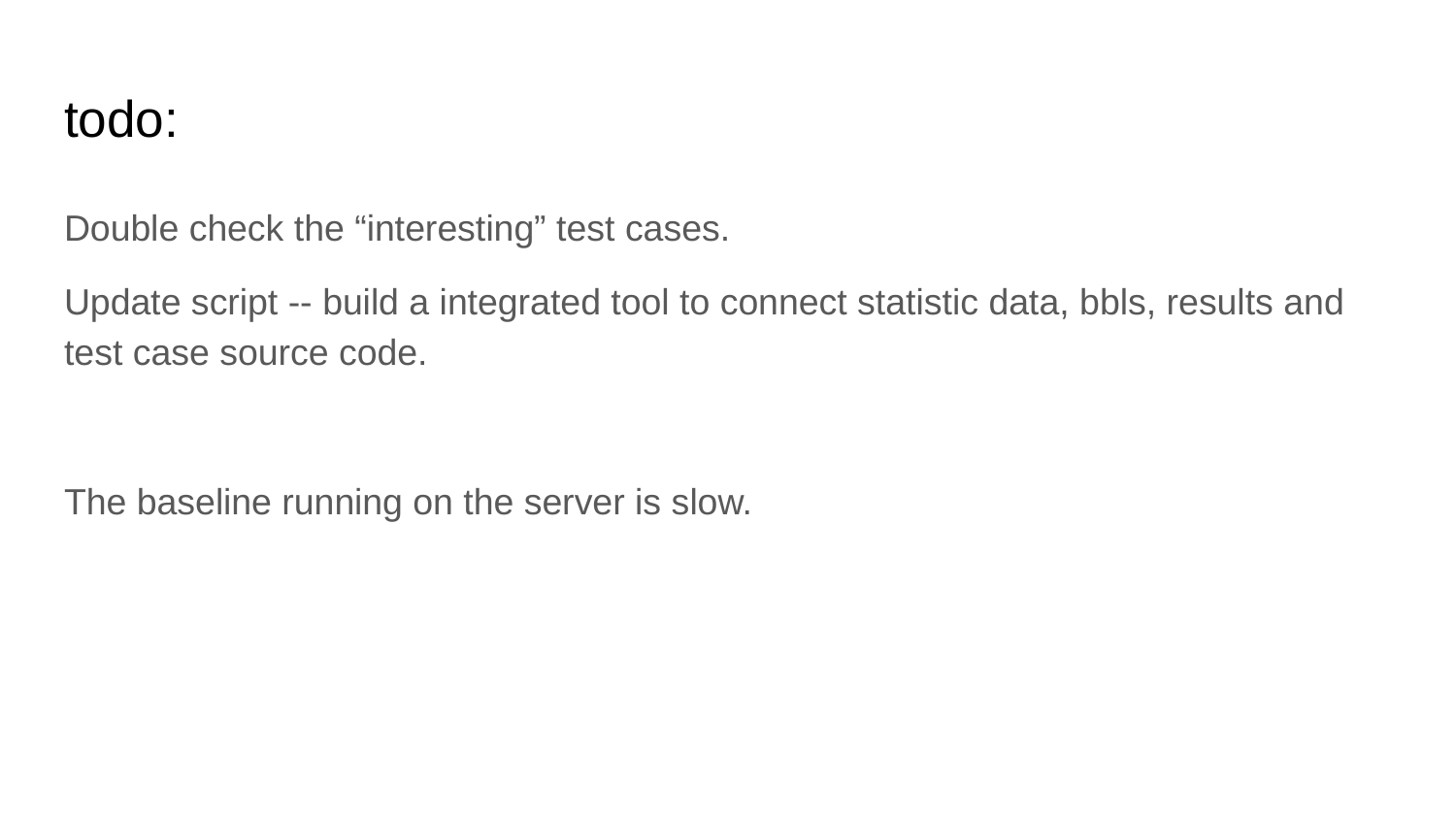

# todo:
Double check the “interesting” test cases.
Update script -- build a integrated tool to connect statistic data, bbls, results and test case source code.

The baseline running on the server is slow.